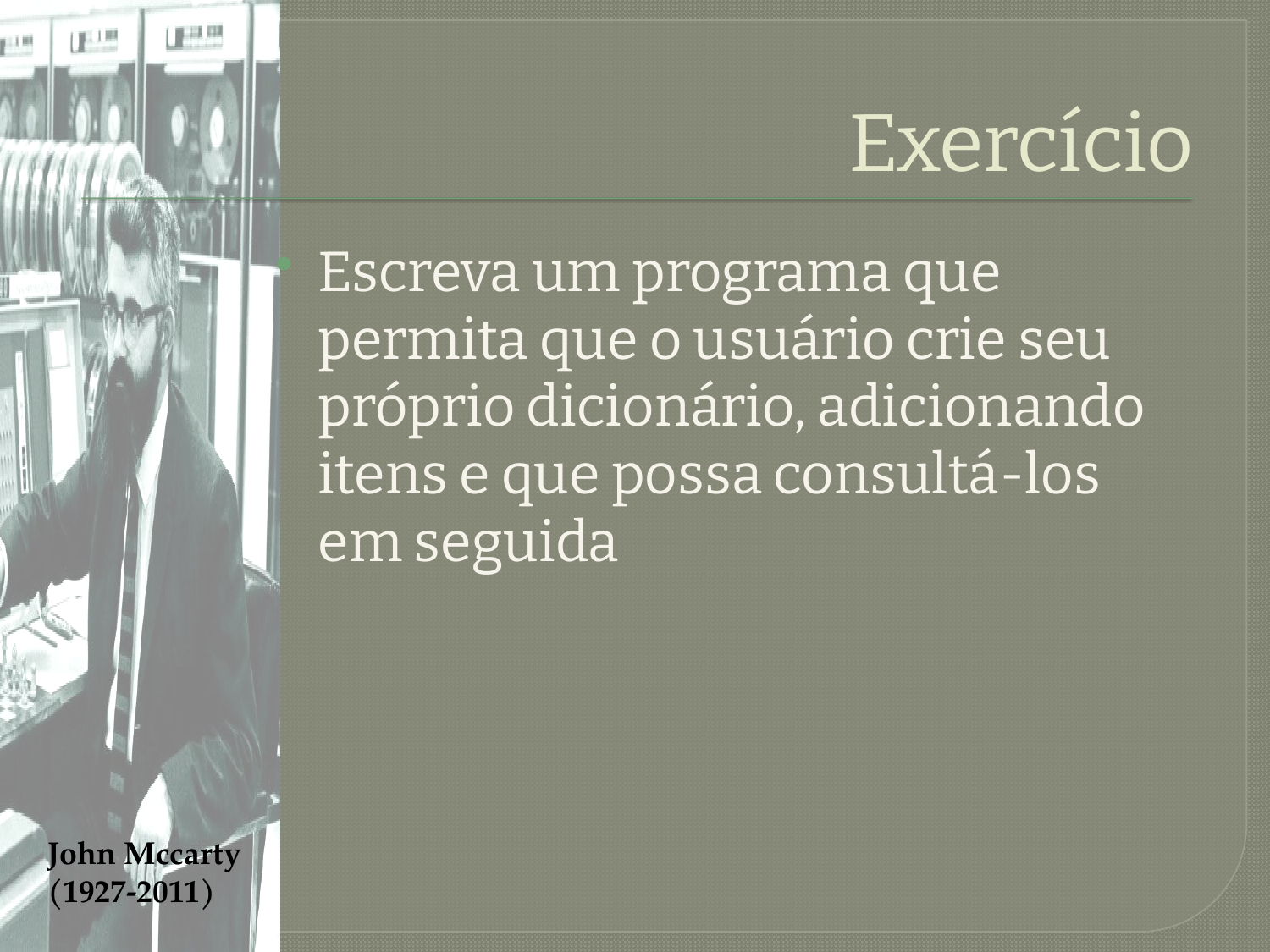

# Exercício
Escreva um programa que permita que o usuário crie seu próprio dicionário, adicionando itens e que possa consultá-los em seguida